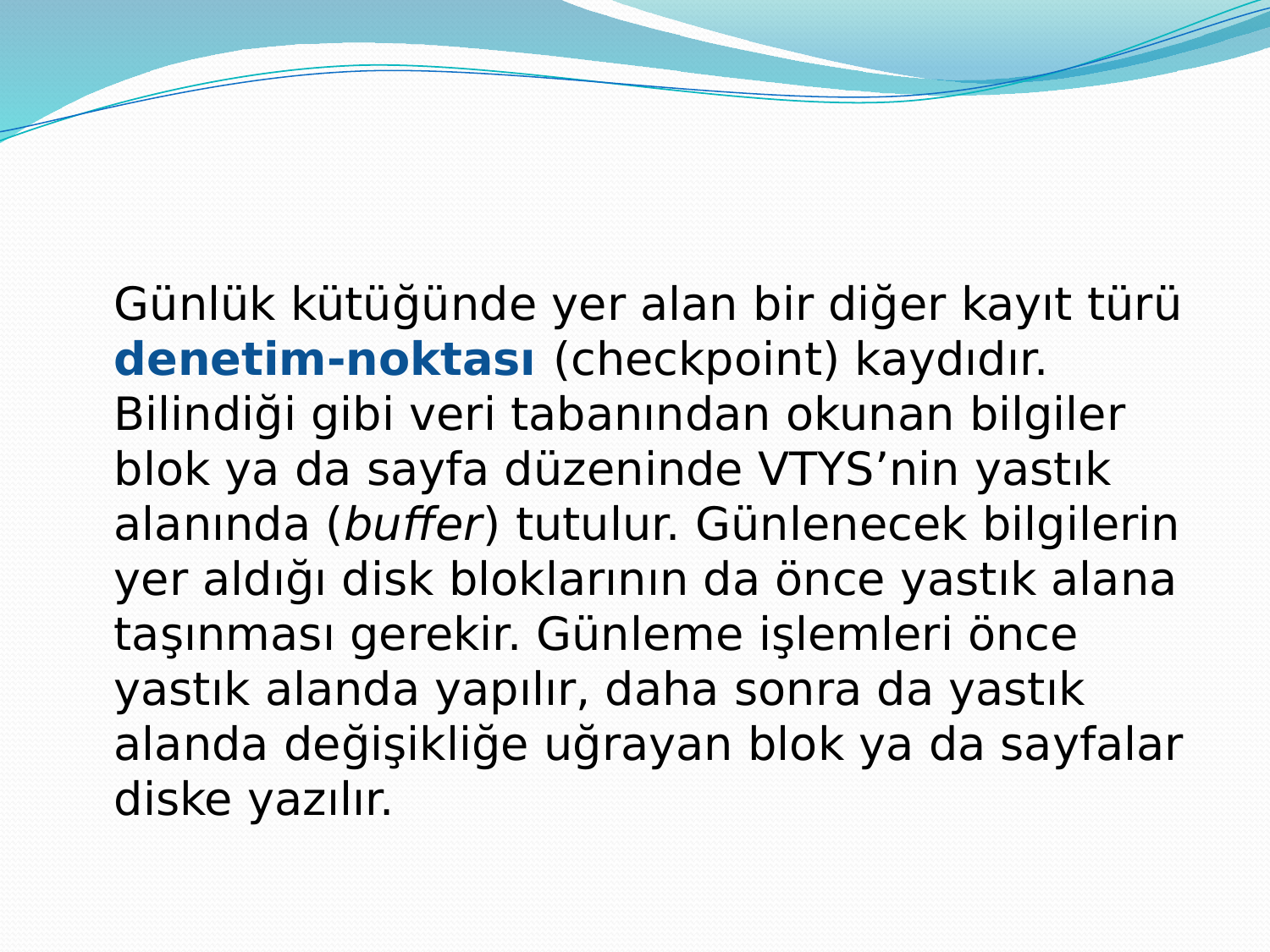

#
	Günlük kütüğünde yer alan bir diğer kayıt türü denetim-noktası (checkpoint) kaydıdır. Bilindiği gibi veri tabanından okunan bilgiler blok ya da sayfa düzeninde VTYS’nin yastık alanında (buffer) tutulur. Günlenecek bilgilerin yer aldığı disk bloklarının da önce yastık alana taşınması gerekir. Günleme işlemleri önce yastık alanda yapılır, daha sonra da yastık alanda değişikliğe uğrayan blok ya da sayfalar diske yazılır.